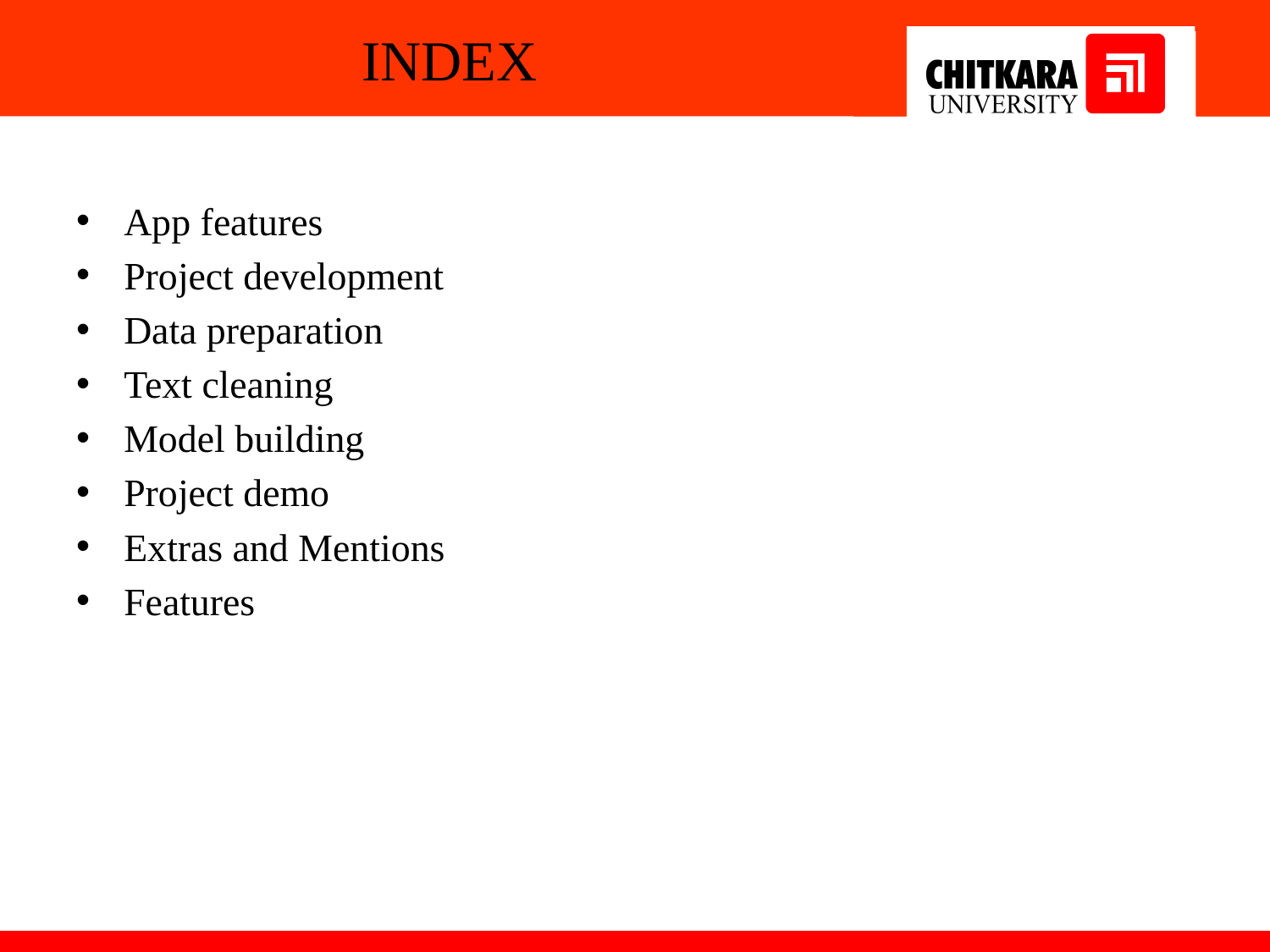

# INDEX
App features
Project development
Data preparation
Text cleaning
Model building
Project demo
Extras and Mentions
Features